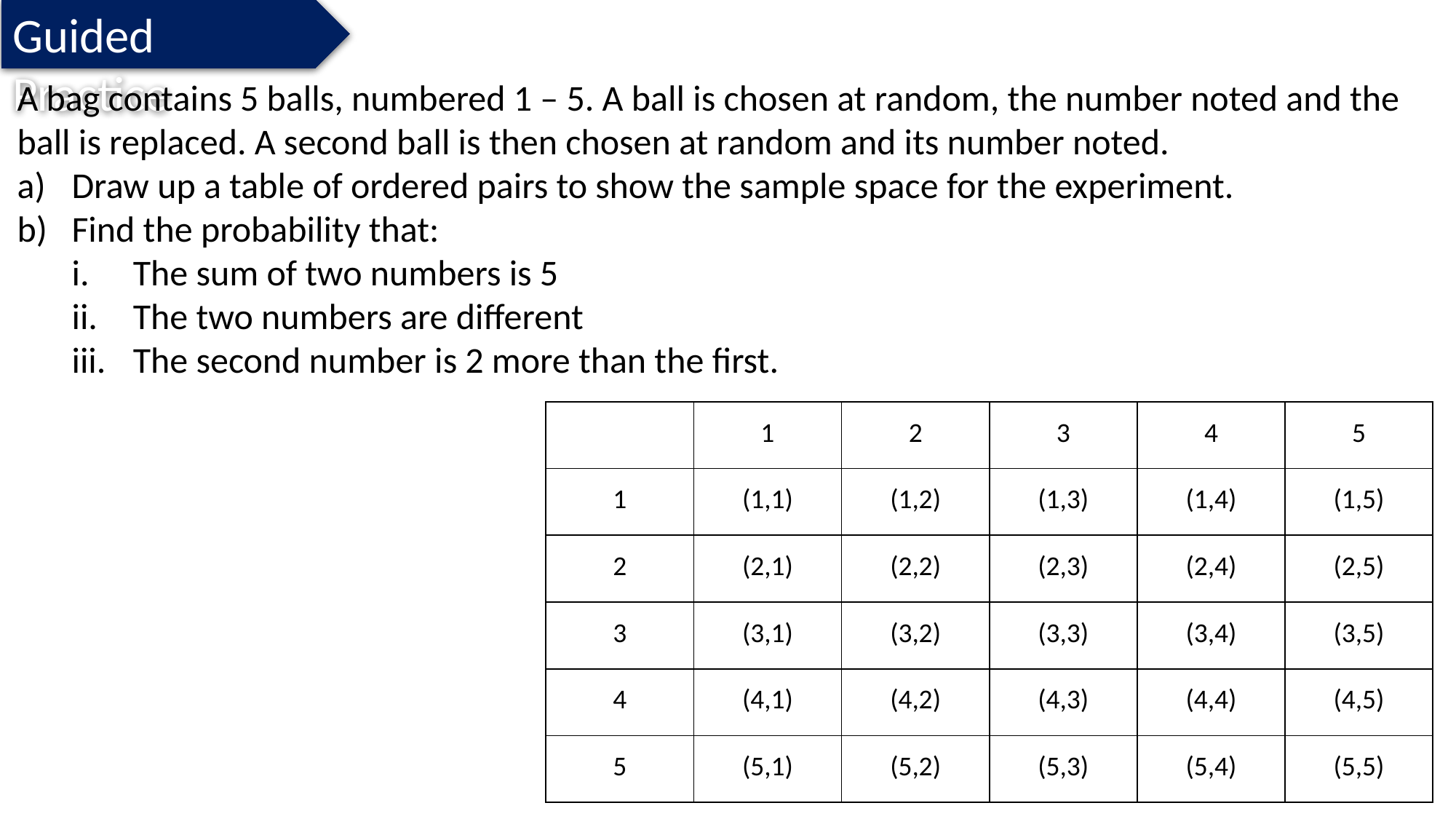

Guided Practice
A bag contains 5 balls, numbered 1 – 5. A ball is chosen at random, the number noted and the ball is replaced. A second ball is then chosen at random and its number noted.
Draw up a table of ordered pairs to show the sample space for the experiment.
Find the probability that:
The sum of two numbers is 5
The two numbers are different
The second number is 2 more than the first.
|  | 1 | 2 | 3 | 4 | 5 |
| --- | --- | --- | --- | --- | --- |
| 1 | (1,1) | (1,2) | (1,3) | (1,4) | (1,5) |
| 2 | (2,1) | (2,2) | (2,3) | (2,4) | (2,5) |
| 3 | (3,1) | (3,2) | (3,3) | (3,4) | (3,5) |
| 4 | (4,1) | (4,2) | (4,3) | (4,4) | (4,5) |
| 5 | (5,1) | (5,2) | (5,3) | (5,4) | (5,5) |